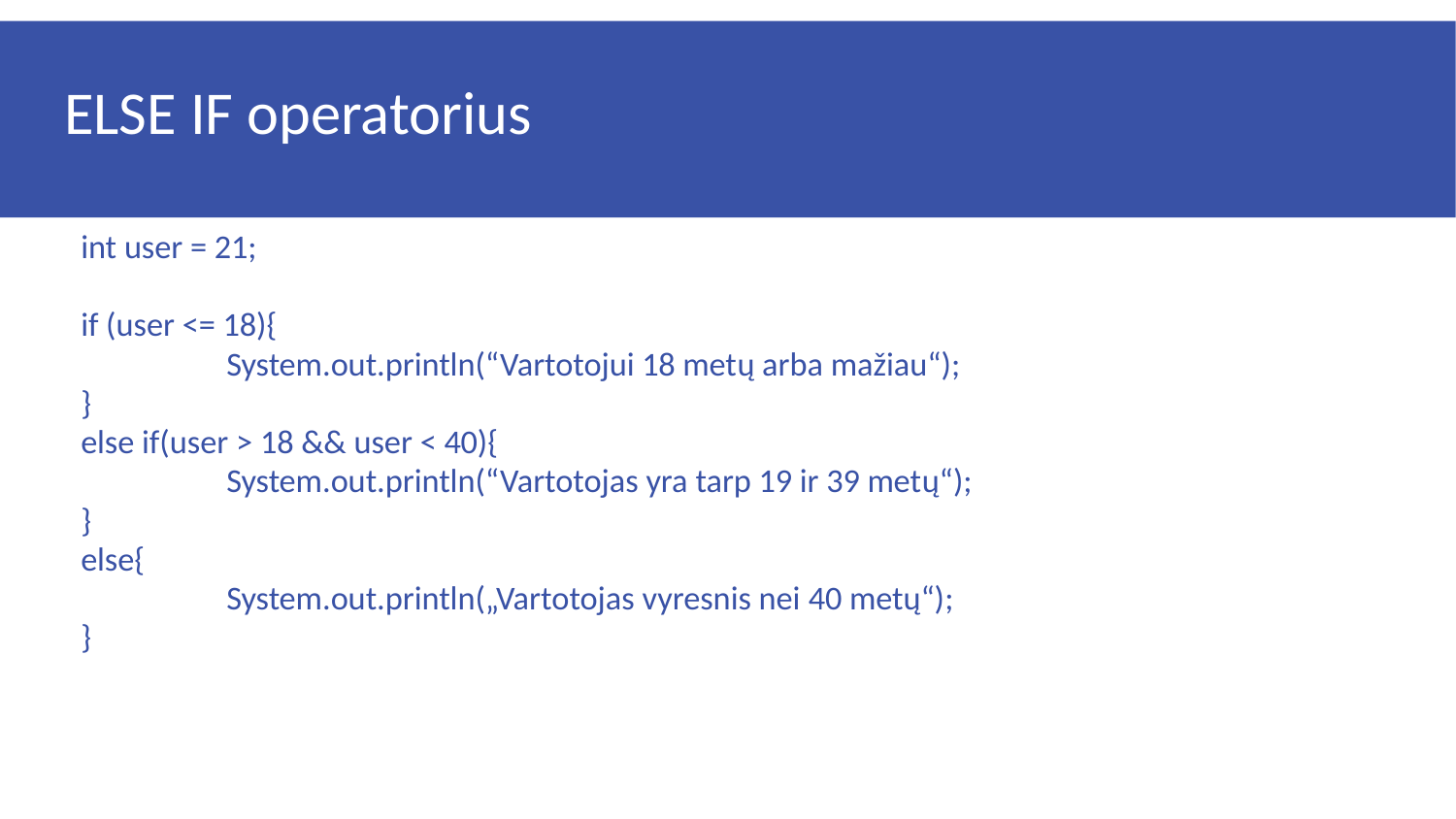

# ELSE IF operatorius
int user = 21;

if (user <= 18){
	System.out.println(“Vartotojui 18 metų arba mažiau“);
}
else if(user > 18 && user < 40){
	System.out.println(“Vartotojas yra tarp 19 ir 39 metų“);
}
else{
	System.out.println(„Vartotojas vyresnis nei 40 metų“);
}